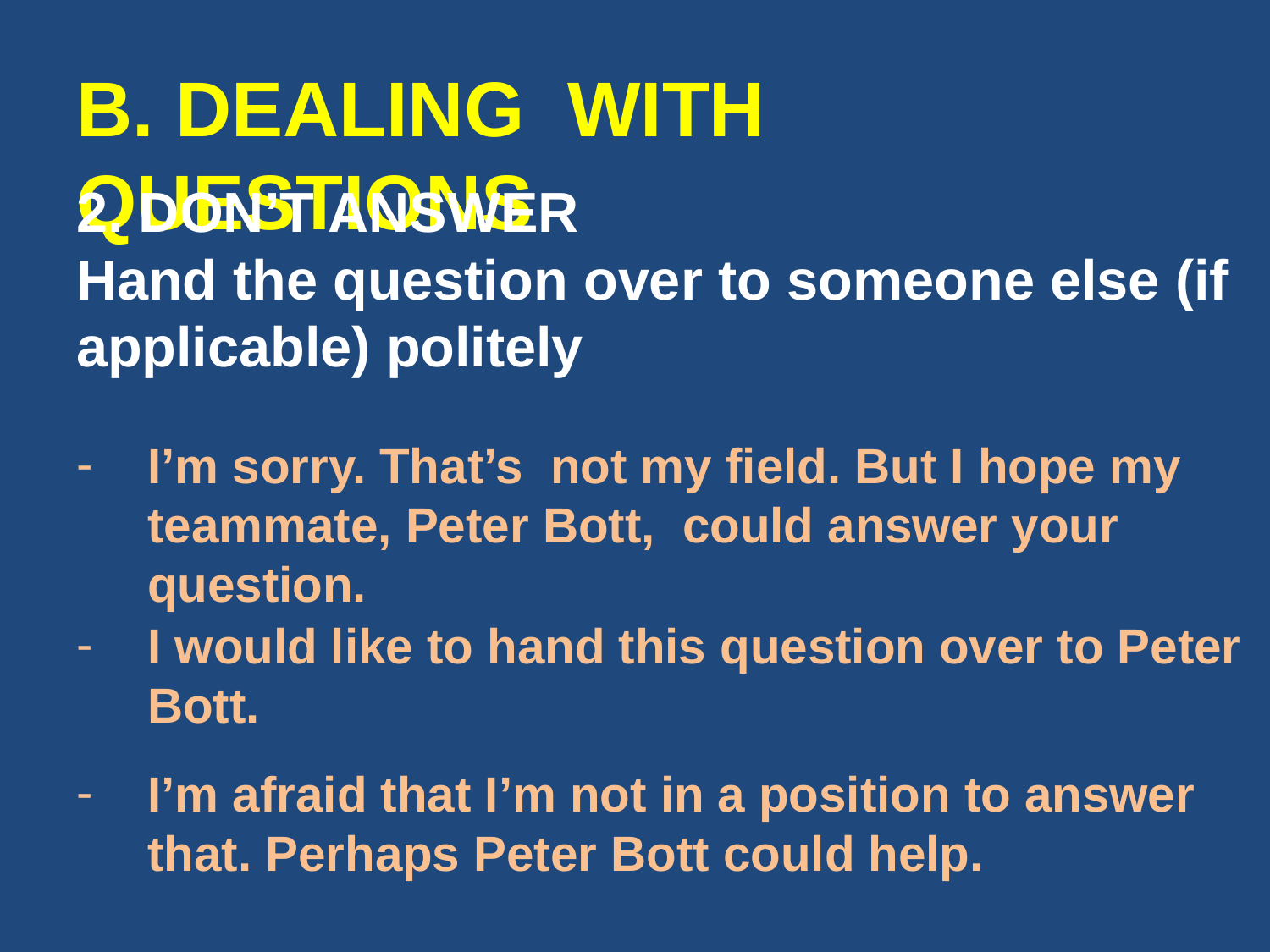

B. DEALING  WITH  QUESTIONS
2. DON’T ANSWER
Hand the question over to someone else (if applicable) politely
I’m sorry. That’s  not my field. But I hope my teammate, Peter Bott,  could answer your question.
I would like to hand this question over to Peter Bott.
I’m afraid that I’m not in a position to answer that. Perhaps Peter Bott could help.